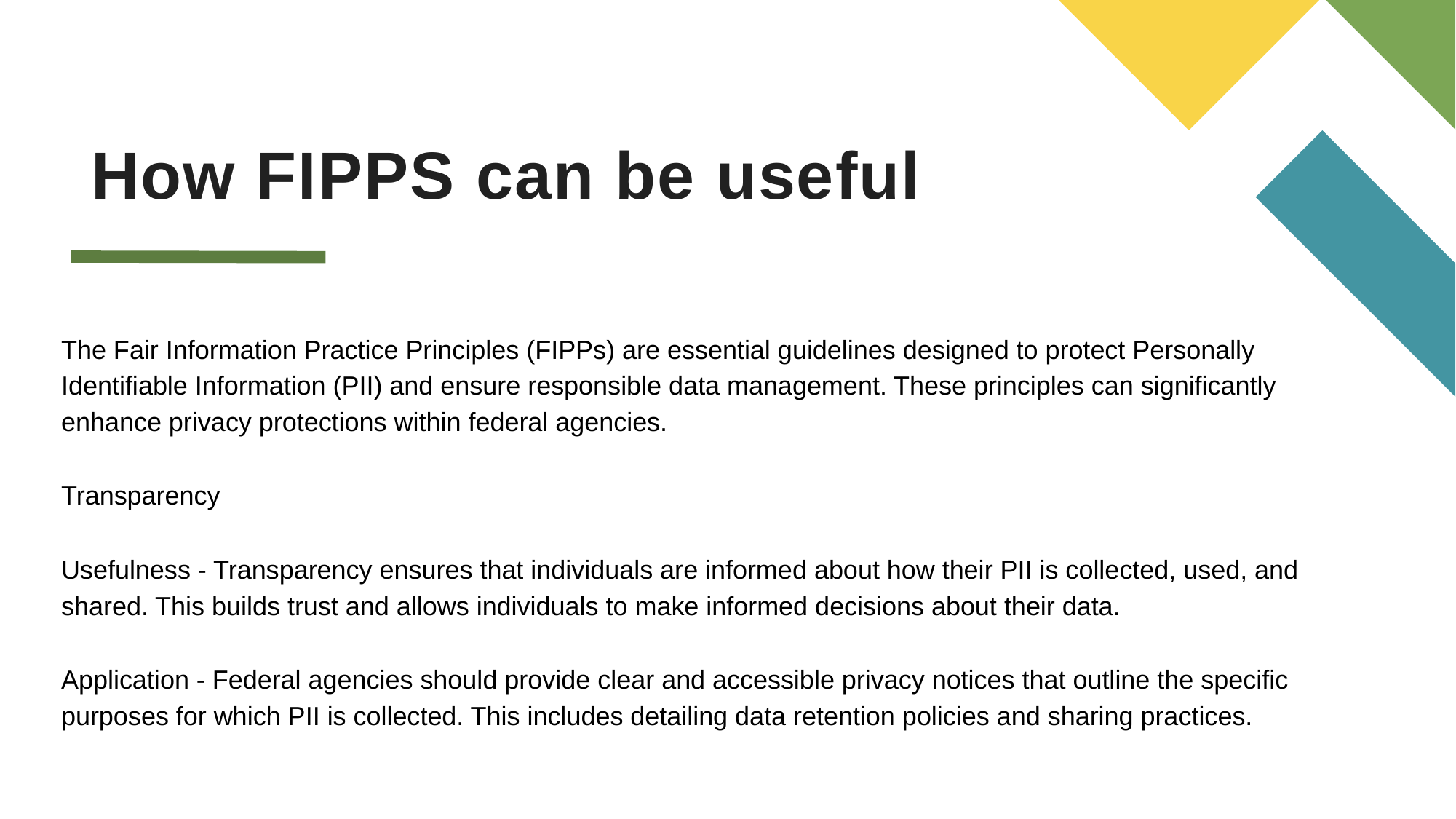

# How FIPPS can be useful
The Fair Information Practice Principles (FIPPs) are essential guidelines designed to protect Personally Identifiable Information (PII) and ensure responsible data management. These principles can significantly enhance privacy protections within federal agencies.
Transparency
Usefulness - Transparency ensures that individuals are informed about how their PII is collected, used, and shared. This builds trust and allows individuals to make informed decisions about their data.
Application - Federal agencies should provide clear and accessible privacy notices that outline the specific purposes for which PII is collected. This includes detailing data retention policies and sharing practices.